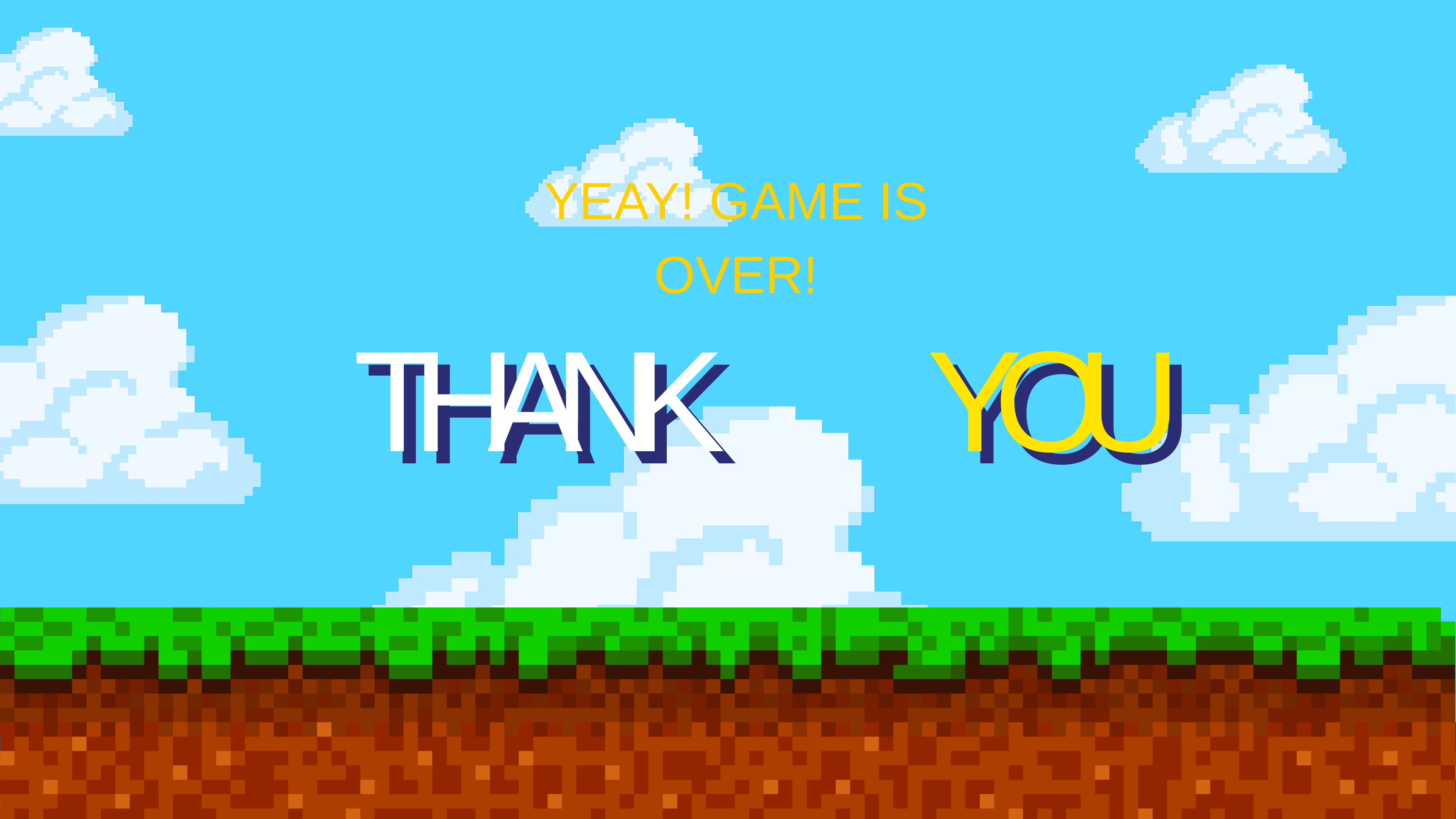

YEAY! GAME IS OVER!

THANK
YOU
THANK
YOU